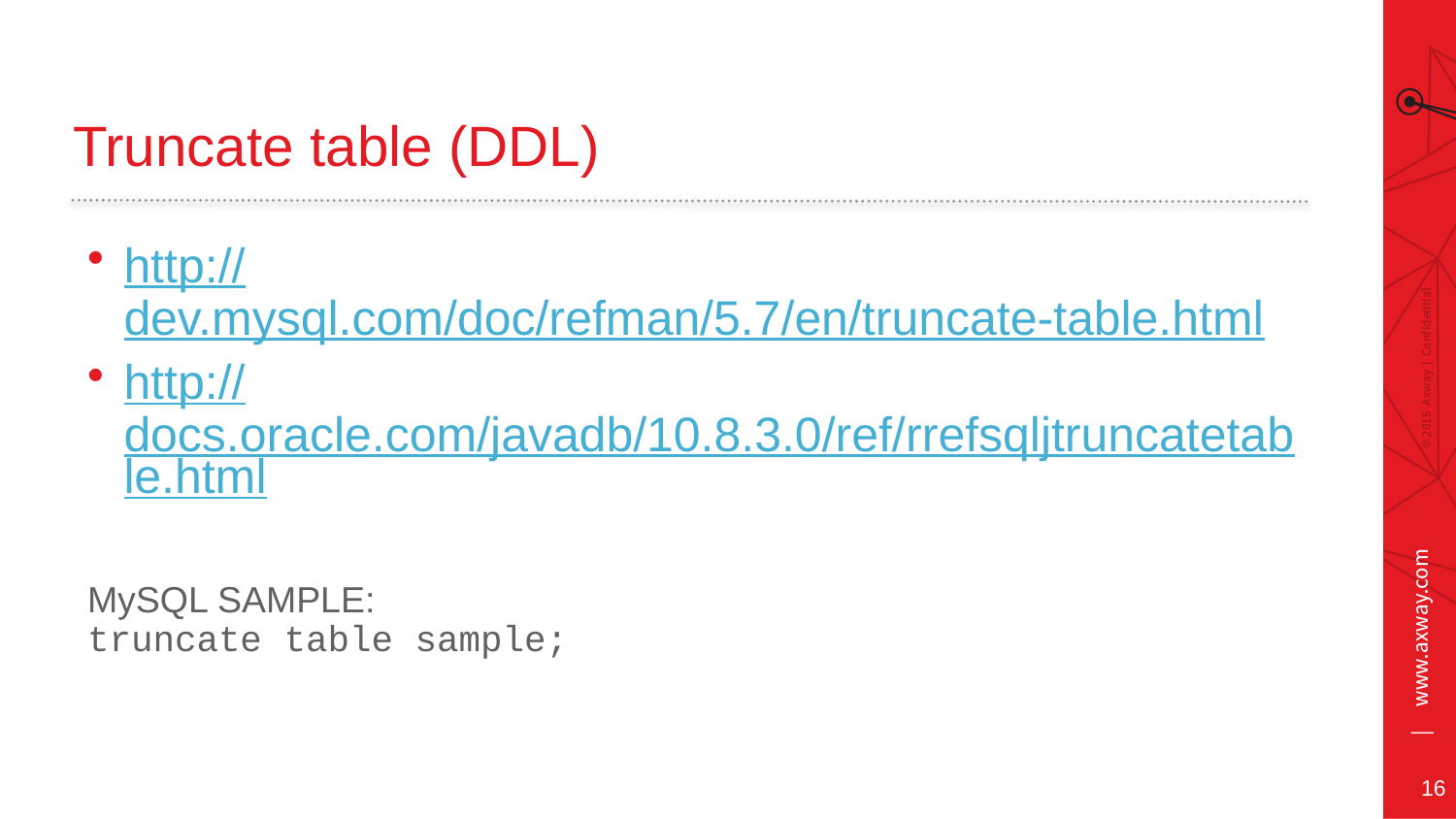

# Truncate table (DDL)
http://dev.mysql.com/doc/refman/5.7/en/truncate-table.html
http://docs.oracle.com/javadb/10.8.3.0/ref/rrefsqljtruncatetable.html

MySQL SAMPLE:
truncate table sample;

16